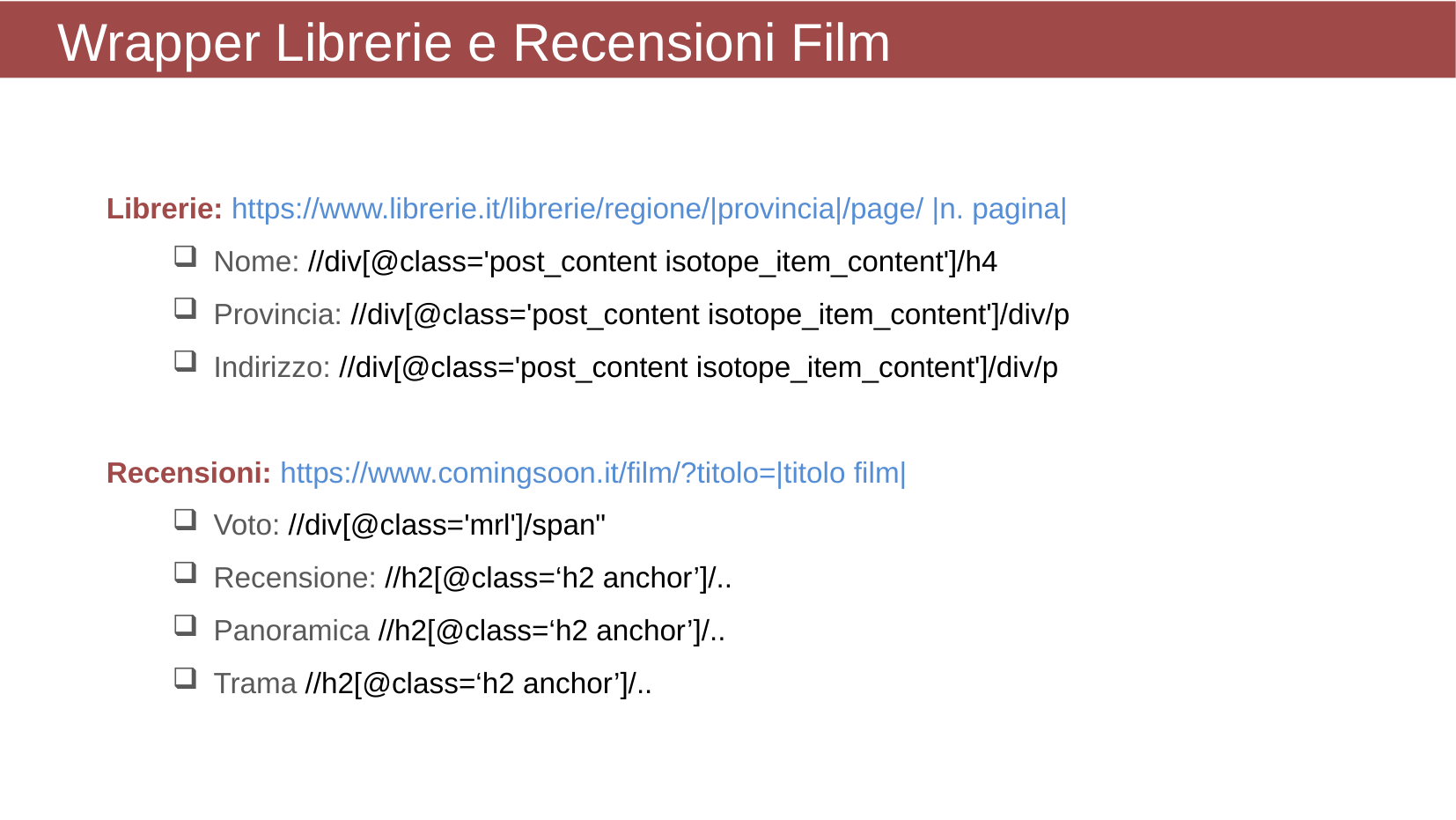

Wrapper Librerie e Recensioni Film

Librerie: https://www.librerie.it/librerie/regione/|provincia|/page/ |n. pagina|
Nome: //div[@class='post_content isotope_item_content']/h4
Provincia: //div[@class='post_content isotope_item_content']/div/p
Indirizzo: //div[@class='post_content isotope_item_content']/div/p

Recensioni: https://www.comingsoon.it/film/?titolo=|titolo film|
Voto: //div[@class='mrl']/span"
Recensione: //h2[@class=‘h2 anchor’]/..
Panoramica //h2[@class=‘h2 anchor’]/..
Trama //h2[@class=‘h2 anchor’]/..